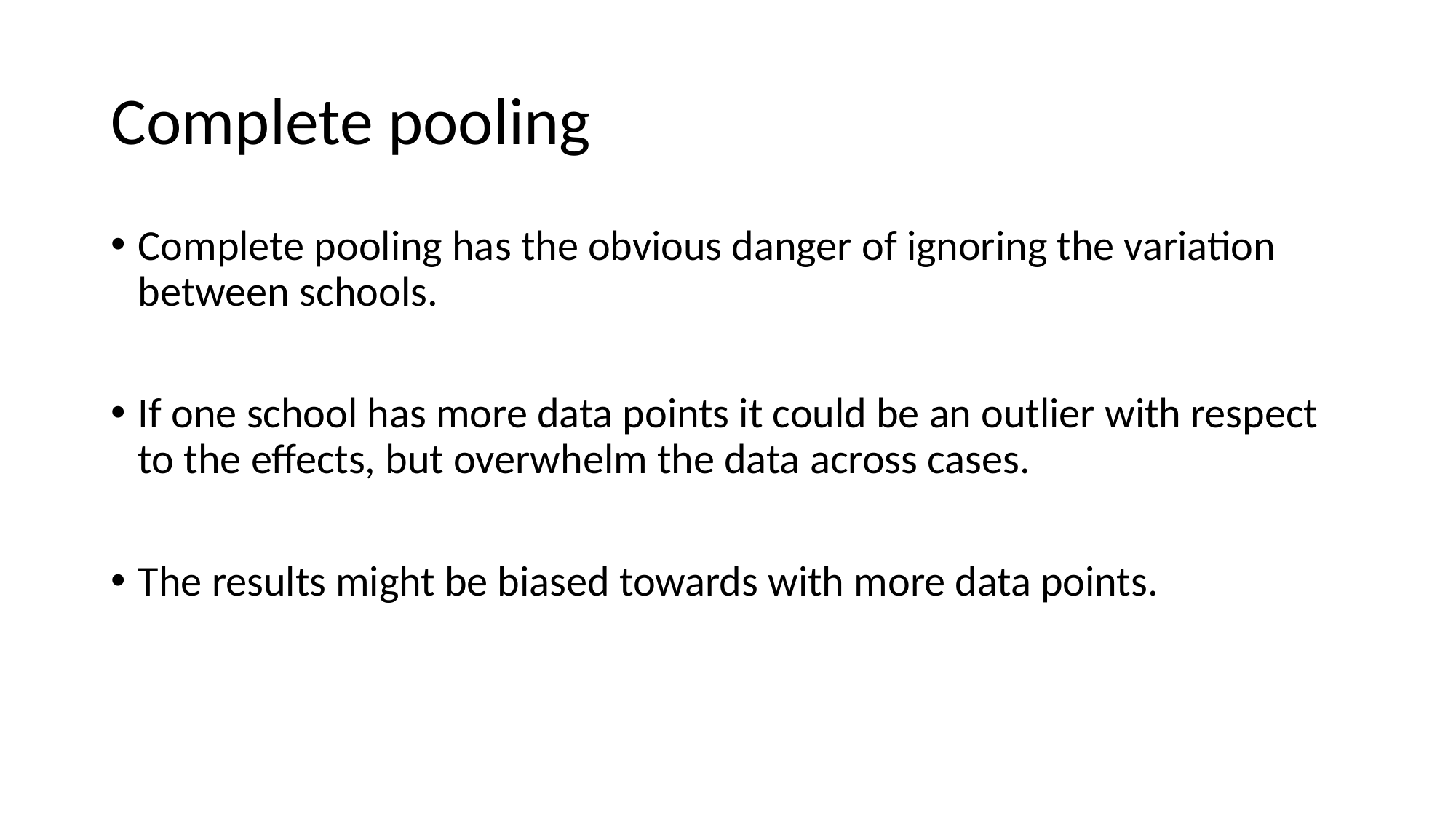

# Complete pooling
Complete pooling has the obvious danger of ignoring the variation between schools.

If one school has more data points it could be an outlier with respect to the effects, but overwhelm the data across cases.

The results might be biased towards with more data points.